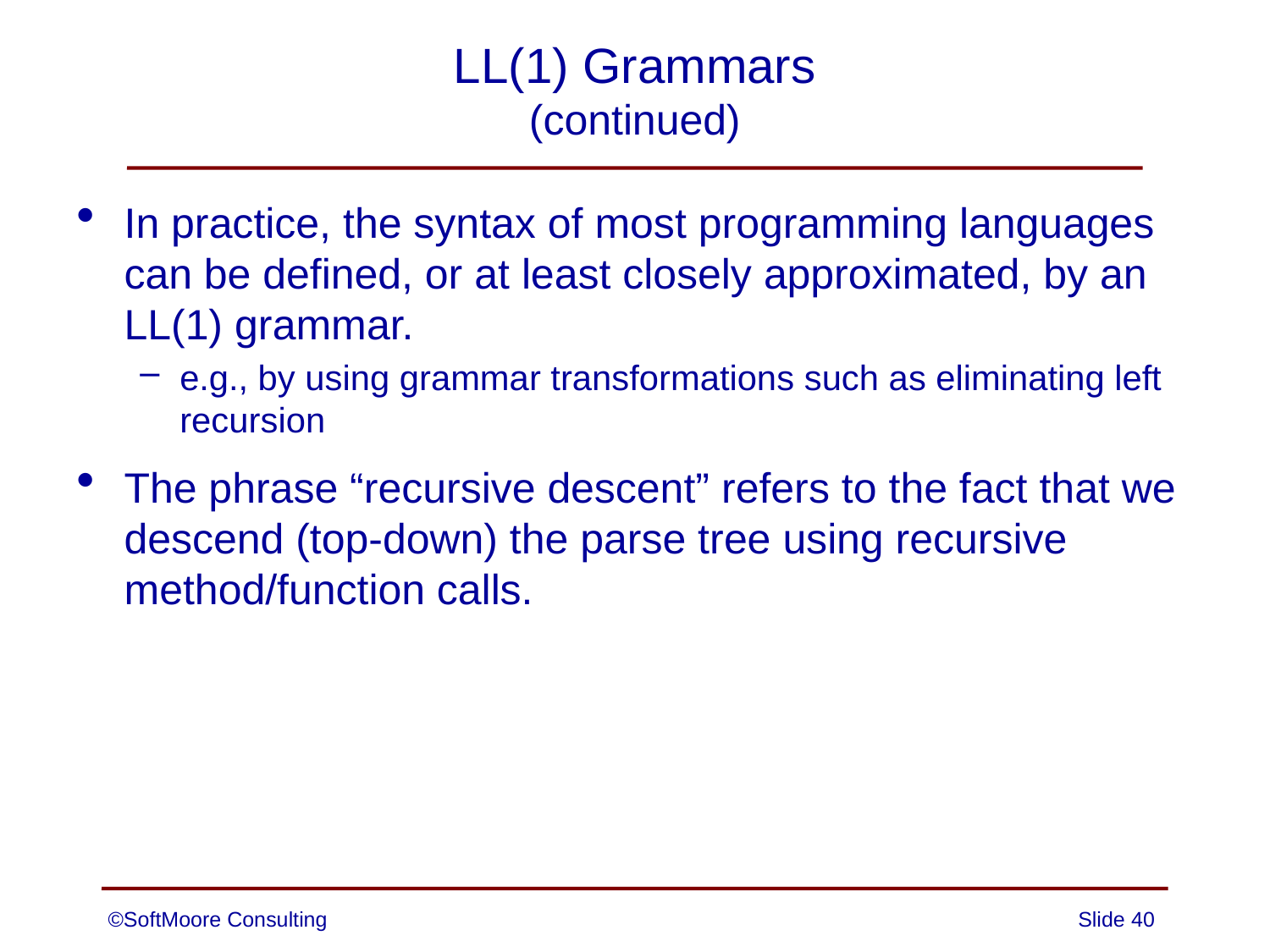

# LL(1) Grammars (continued)
In practice, the syntax of most programming languages can be defined, or at least closely approximated, by an LL(1) grammar.
e.g., by using grammar transformations such as eliminating left recursion
The phrase “recursive descent” refers to the fact that we descend (top-down) the parse tree using recursive method/function calls.

©SoftMoore Consulting
Slide 40